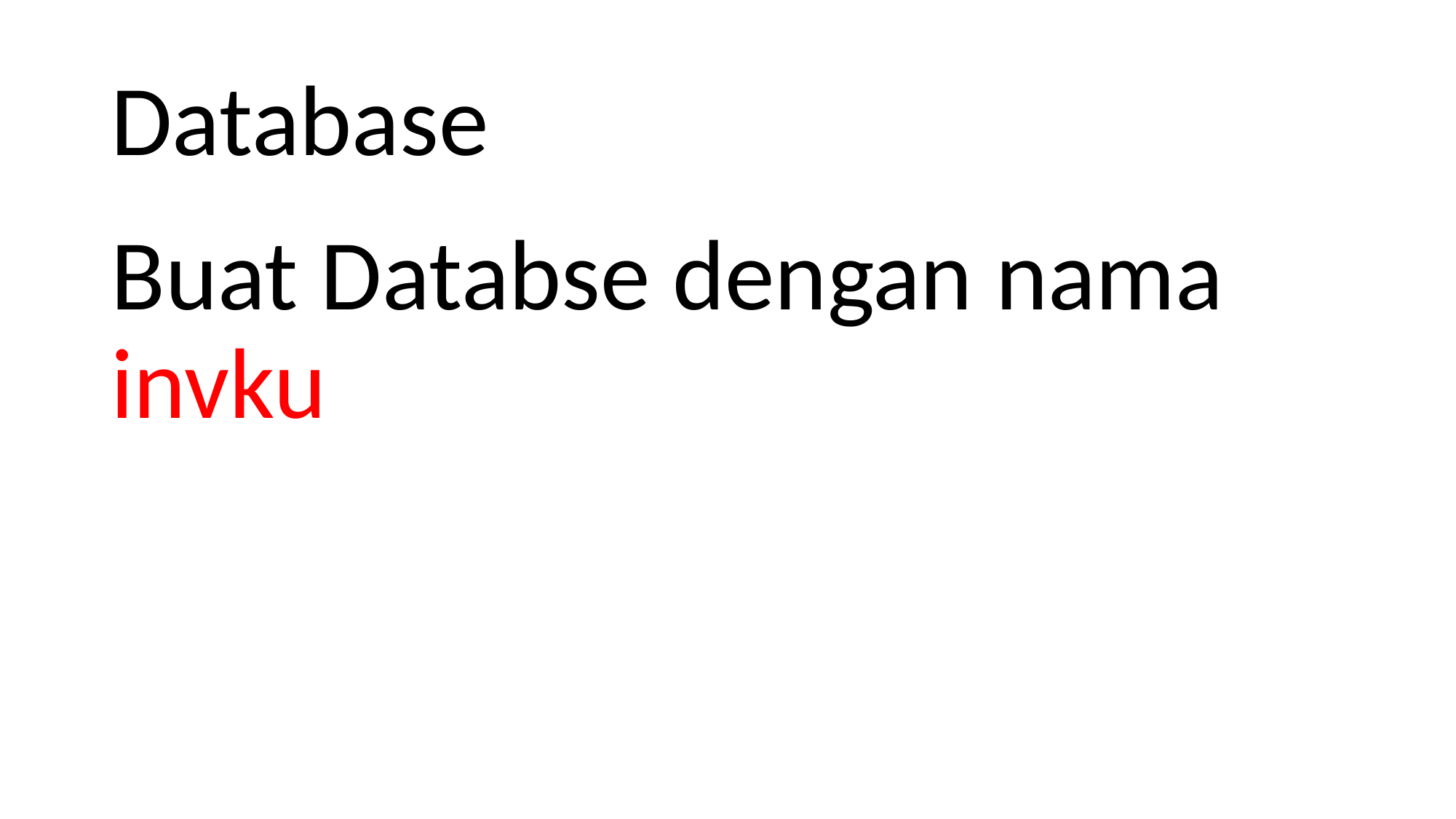

# Database
Buat Databse dengan nama invku